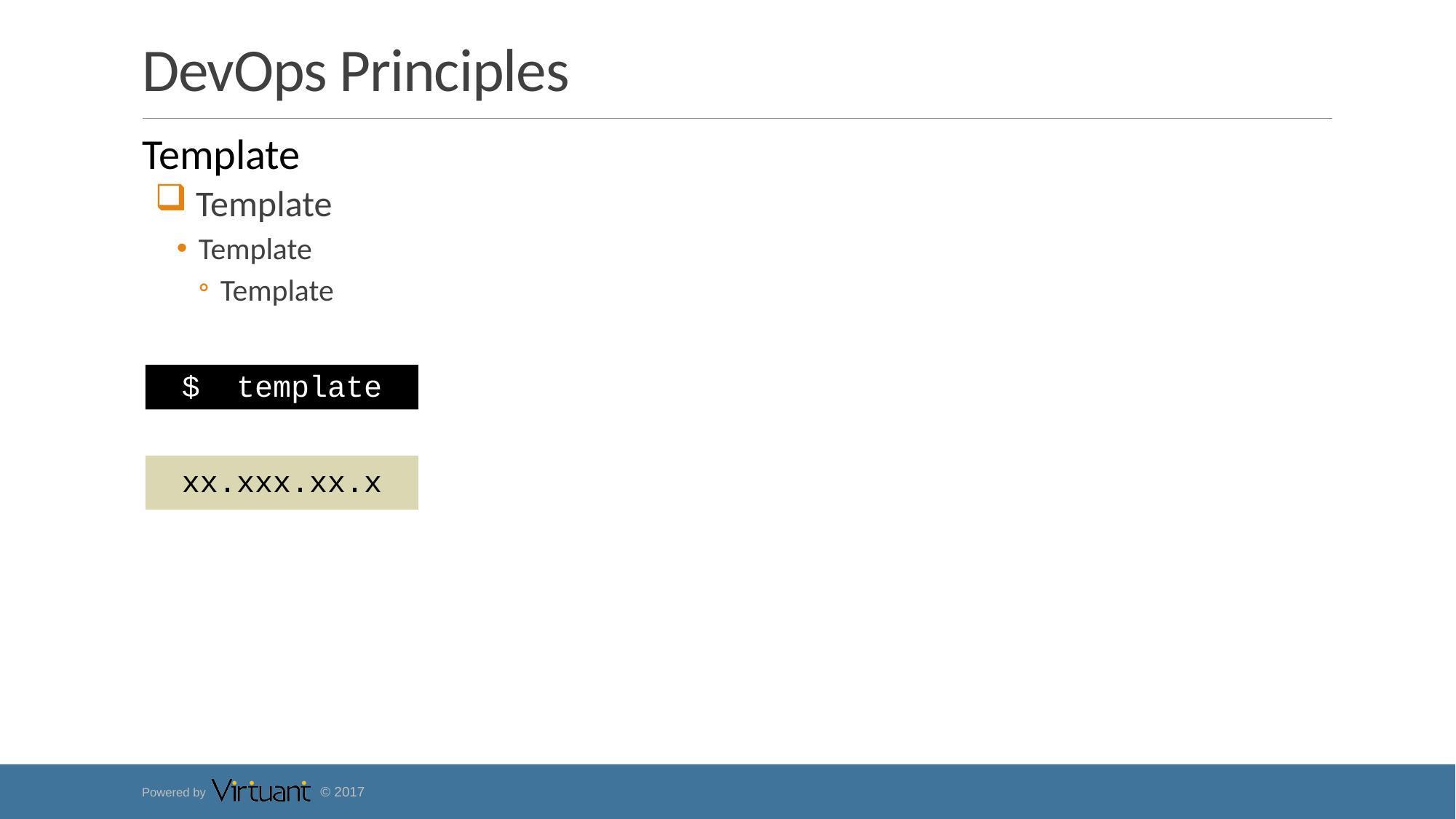

# DevOps Principles
Template
 Template
Template
Template

$  template
xx.xxx.xx.x